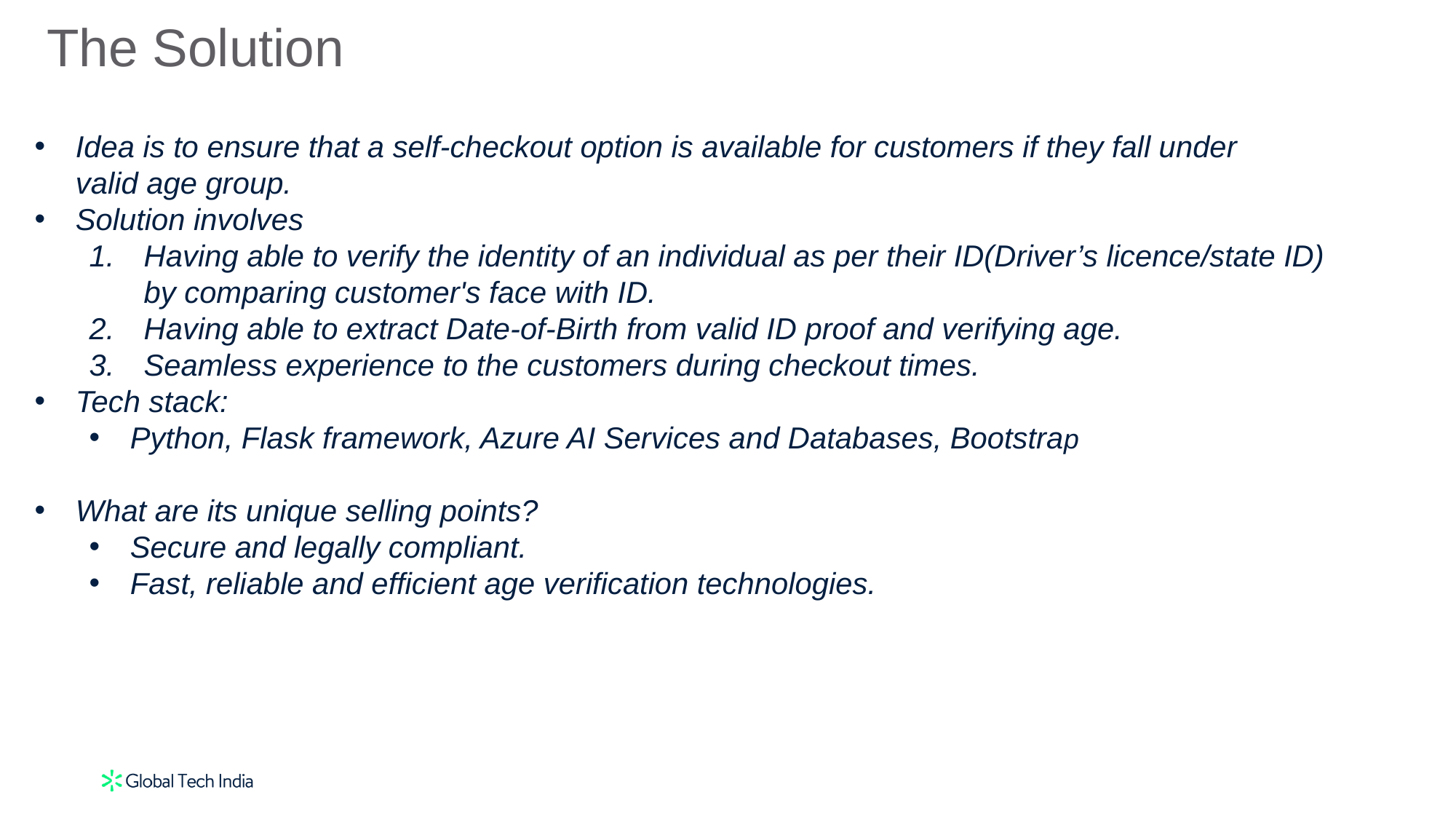

# The Solution

Idea is to ensure that a self-checkout option is available for customers if they fall under valid age group.
Solution involves
Having able to verify the identity of an individual as per their ID(Driver’s licence/state ID) by comparing customer's face with ID.
Having able to extract Date-of-Birth from valid ID proof and verifying age.
Seamless experience to the customers during checkout times.
Tech stack:
Python, Flask framework, Azure AI Services and Databases, Bootstrap

What are its unique selling points?
Secure and legally compliant.
Fast, reliable and efficient age verification technologies.

4